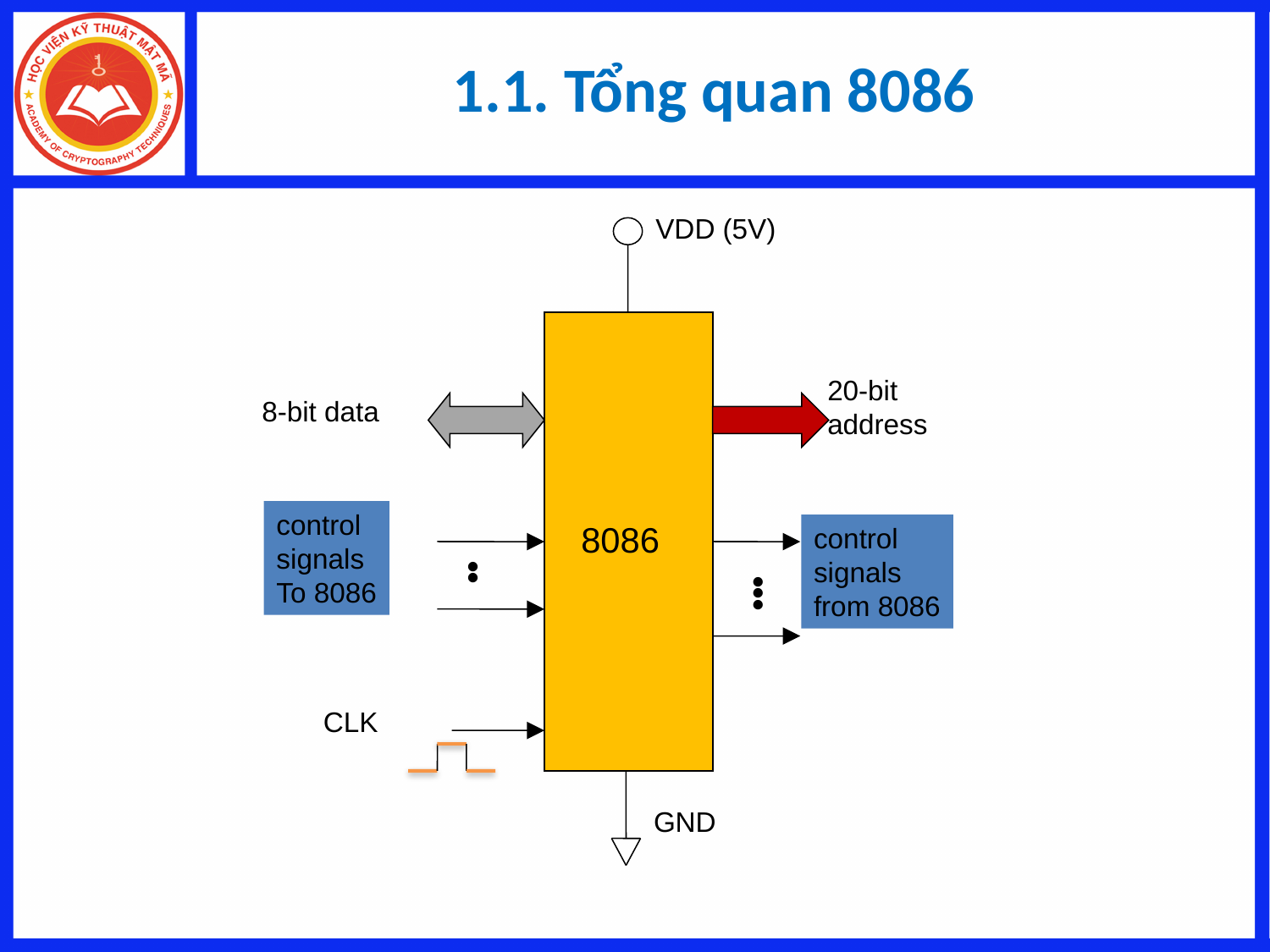

1.1. Tổng quan 8086
VDD (5V)

20-bit
address
8-bit data

control
signals
To 8086
8086
control
signals
from 8086

••
•••

CLK

GND